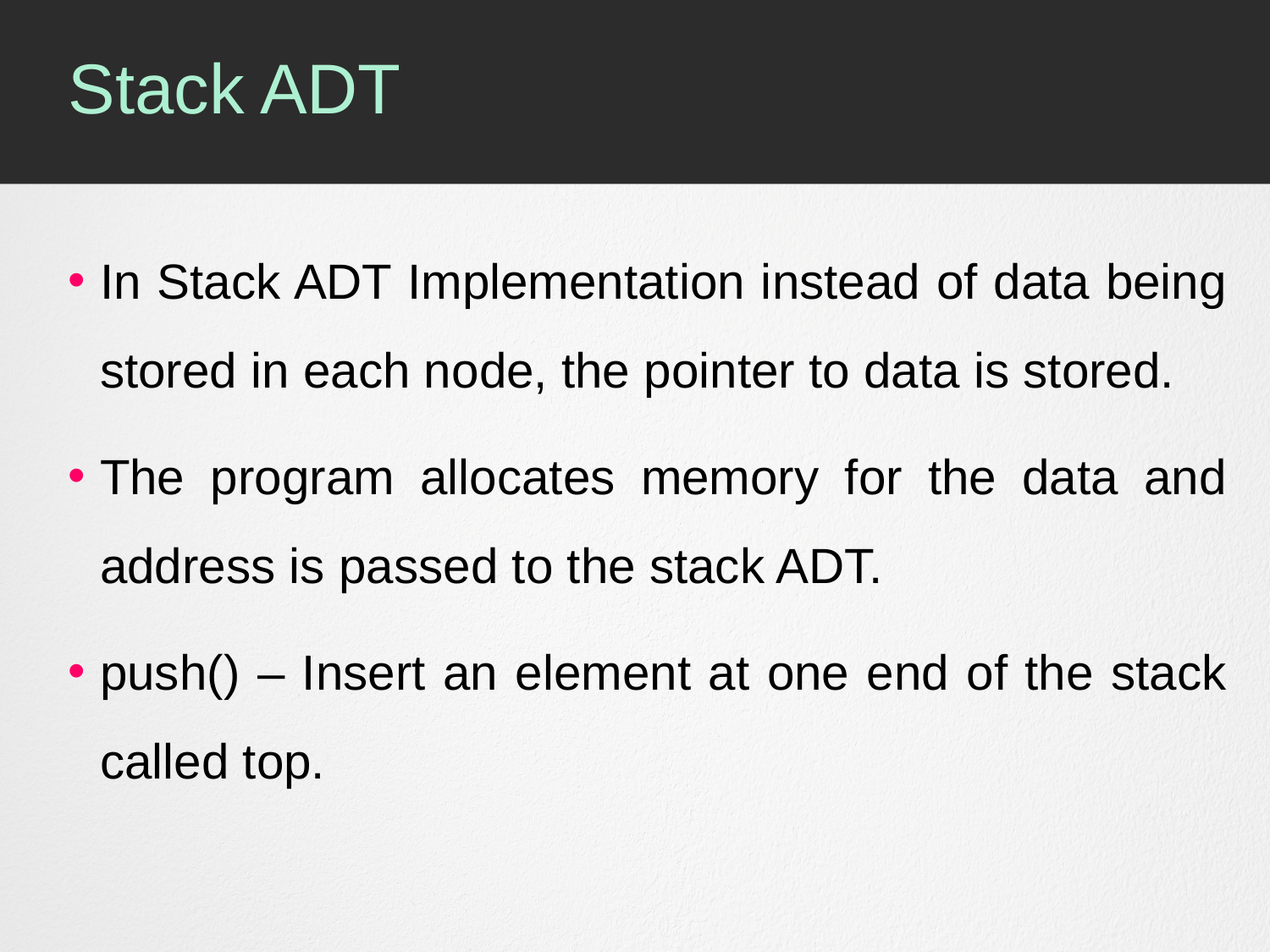

# Stack ADT
In Stack ADT Implementation instead of data being stored in each node, the pointer to data is stored.
The program allocates memory for the data and address is passed to the stack ADT.
push() – Insert an element at one end of the stack called top.